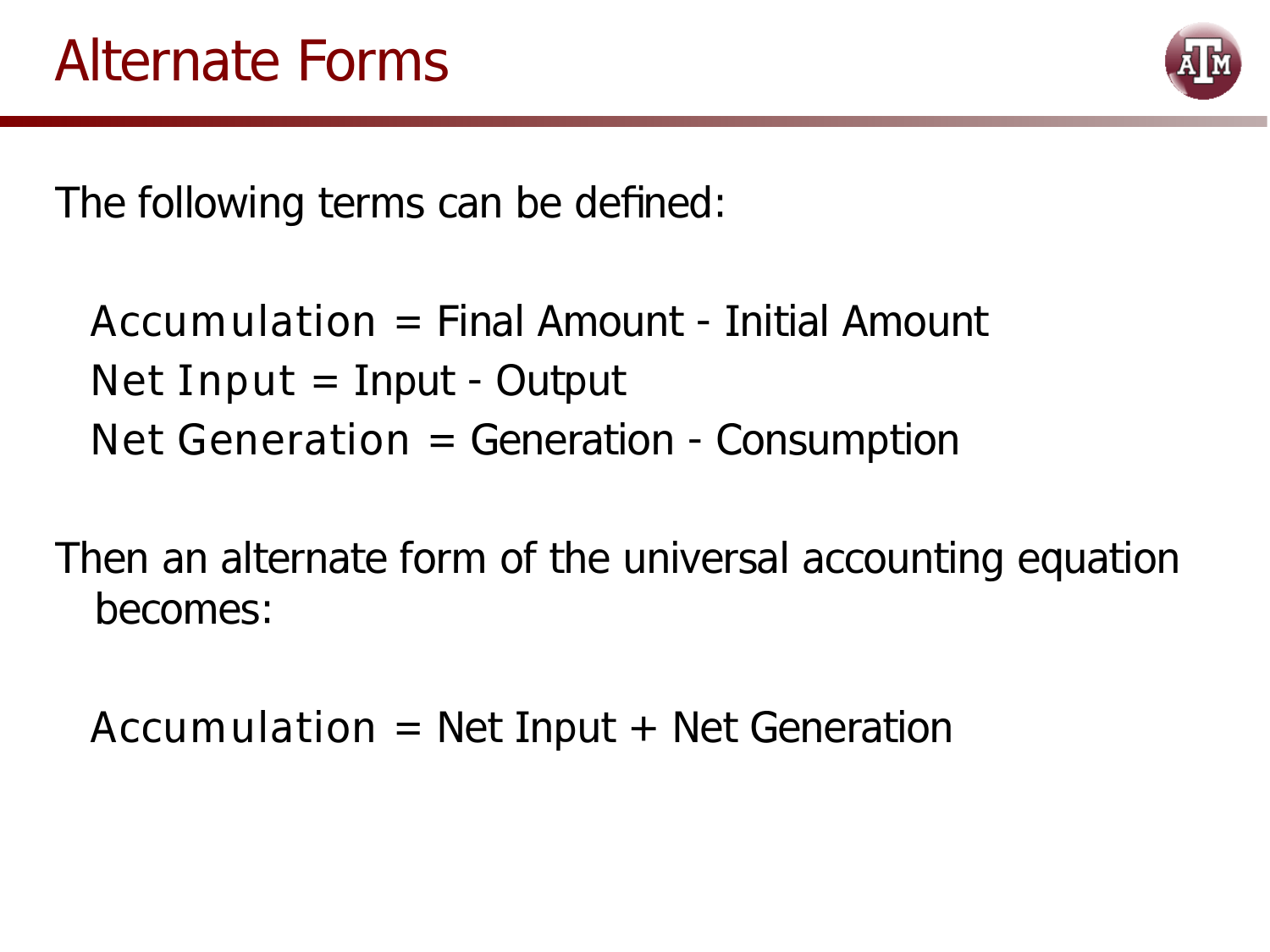

# Alternate Forms
The following terms can be defined:

Accumulation = Final Amount - Initial Amount
Net Input = Input - Output
Net Generation = Generation - Consumption

Then an alternate form of the universal accounting equation becomes:

Accumulation = Net Input + Net Generation